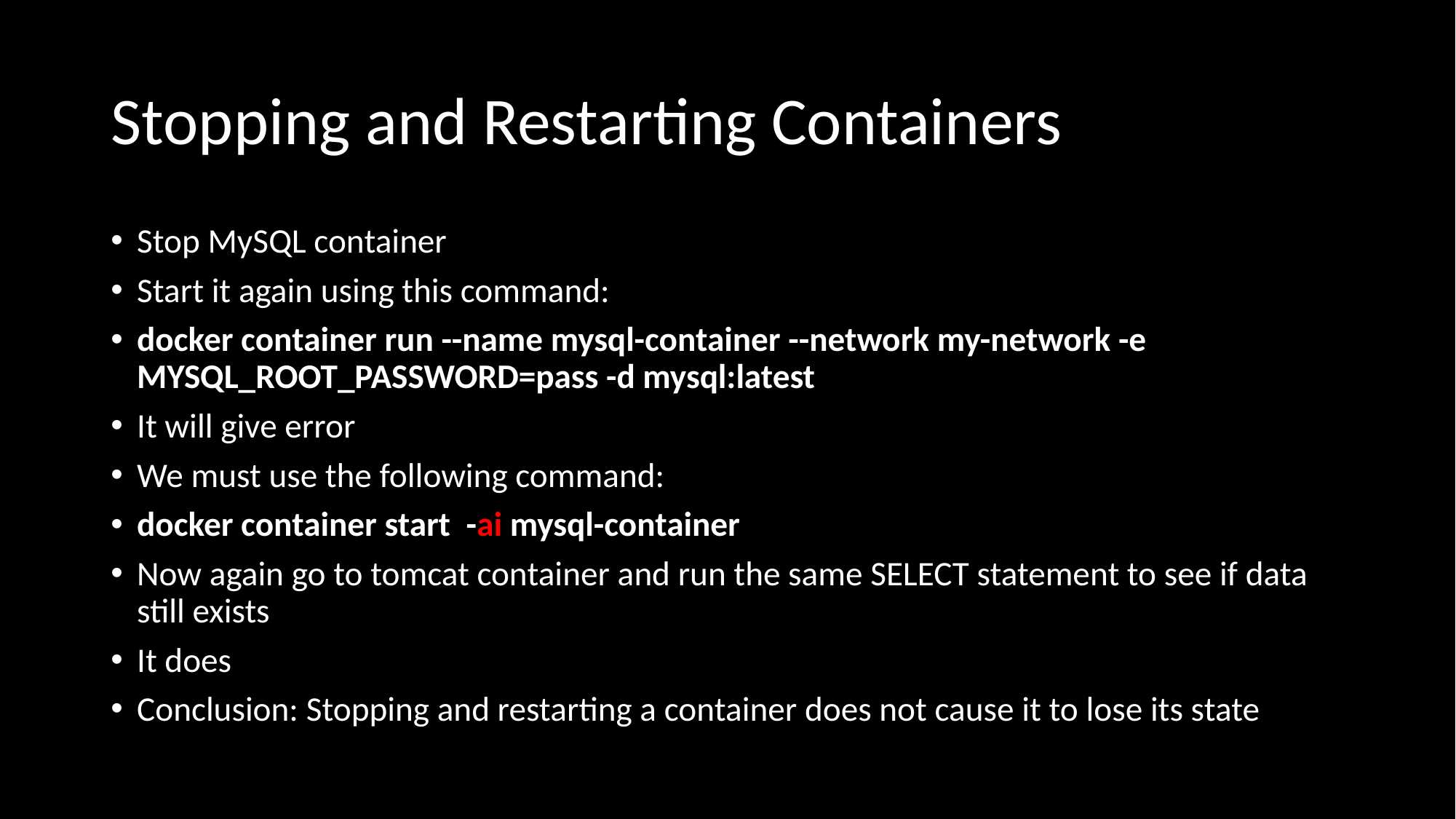

# Stopping and Restarting Containers
Stop MySQL container
Start it again using this command:
docker container run --name mysql-container --network my-network -e MYSQL_ROOT_PASSWORD=pass -d mysql:latest
It will give error
We must use the following command:
docker container start  -ai mysql-container
Now again go to tomcat container and run the same SELECT statement to see if data still exists
It does
Conclusion: Stopping and restarting a container does not cause it to lose its state